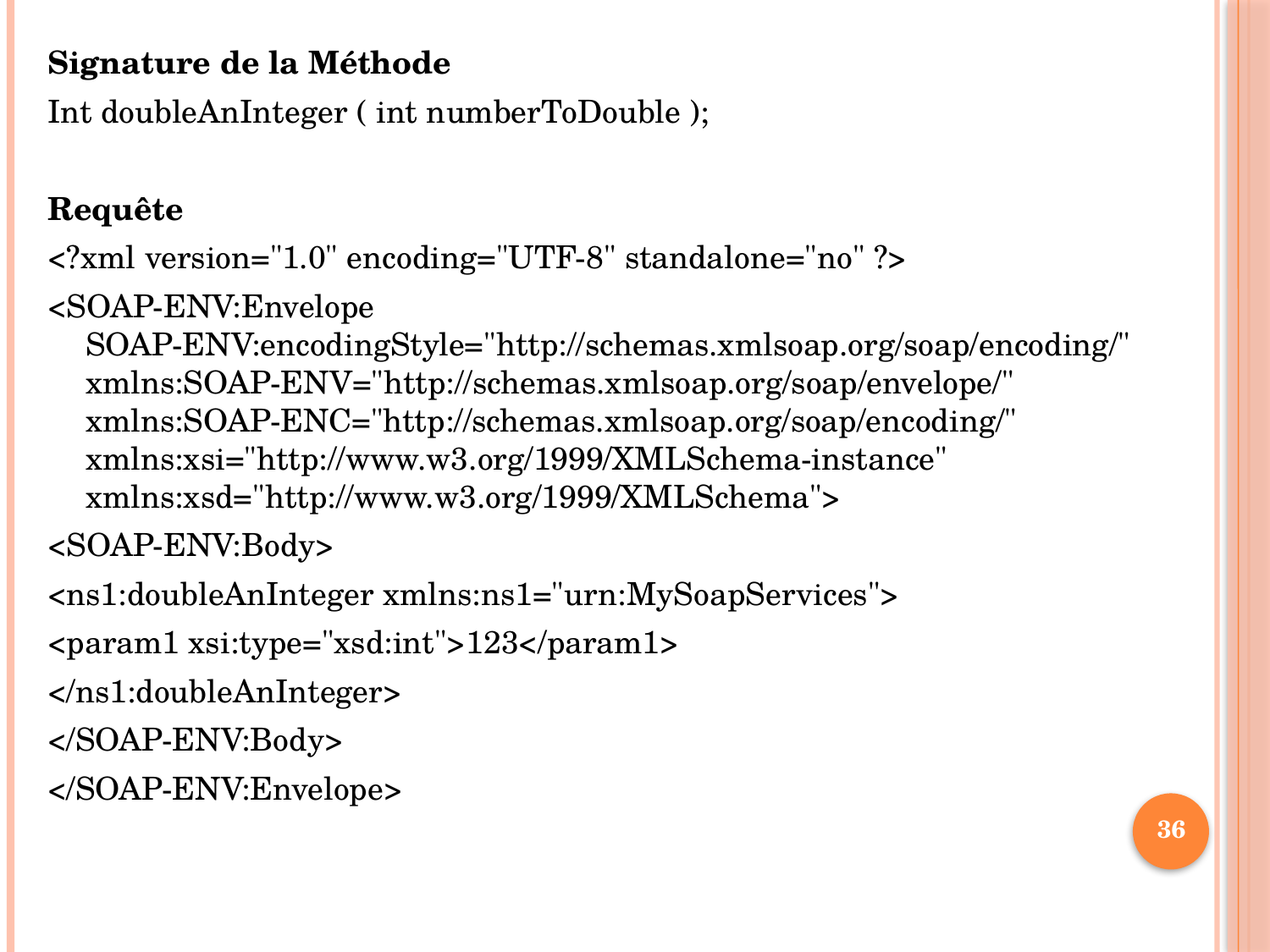

Signature de la Méthode
Int doubleAnInteger ( int numberToDouble );

Requête
<?xml version="1.0" encoding="UTF-8" standalone="no" ?>
<SOAP-ENV:Envelope SOAP-ENV:encodingStyle="http://schemas.xmlsoap.org/soap/encoding/" xmlns:SOAP-ENV="http://schemas.xmlsoap.org/soap/envelope/" xmlns:SOAP-ENC="http://schemas.xmlsoap.org/soap/encoding/" xmlns:xsi="http://www.w3.org/1999/XMLSchema-instance" xmlns:xsd="http://www.w3.org/1999/XMLSchema">
<SOAP-ENV:Body>
<ns1:doubleAnInteger xmlns:ns1="urn:MySoapServices">
<param1 xsi:type="xsd:int">123</param1>
</ns1:doubleAnInteger>
</SOAP-ENV:Body>
</SOAP-ENV:Envelope>
36